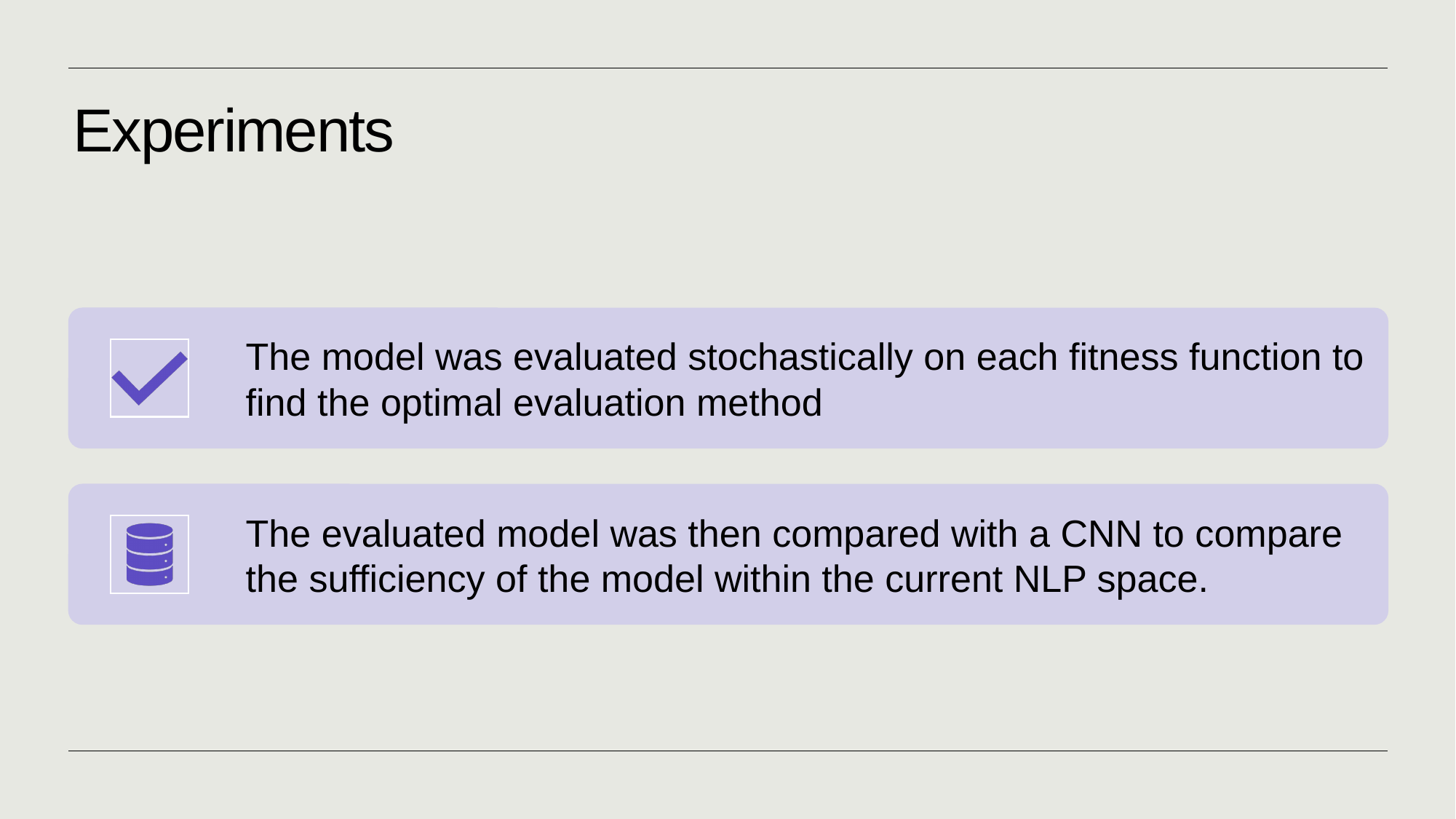

# Experiments
The model was evaluated stochastically on each fitness function to find the optimal evaluation method
The evaluated model was then compared with a CNN to compare the sufficiency of the model within the current NLP space.